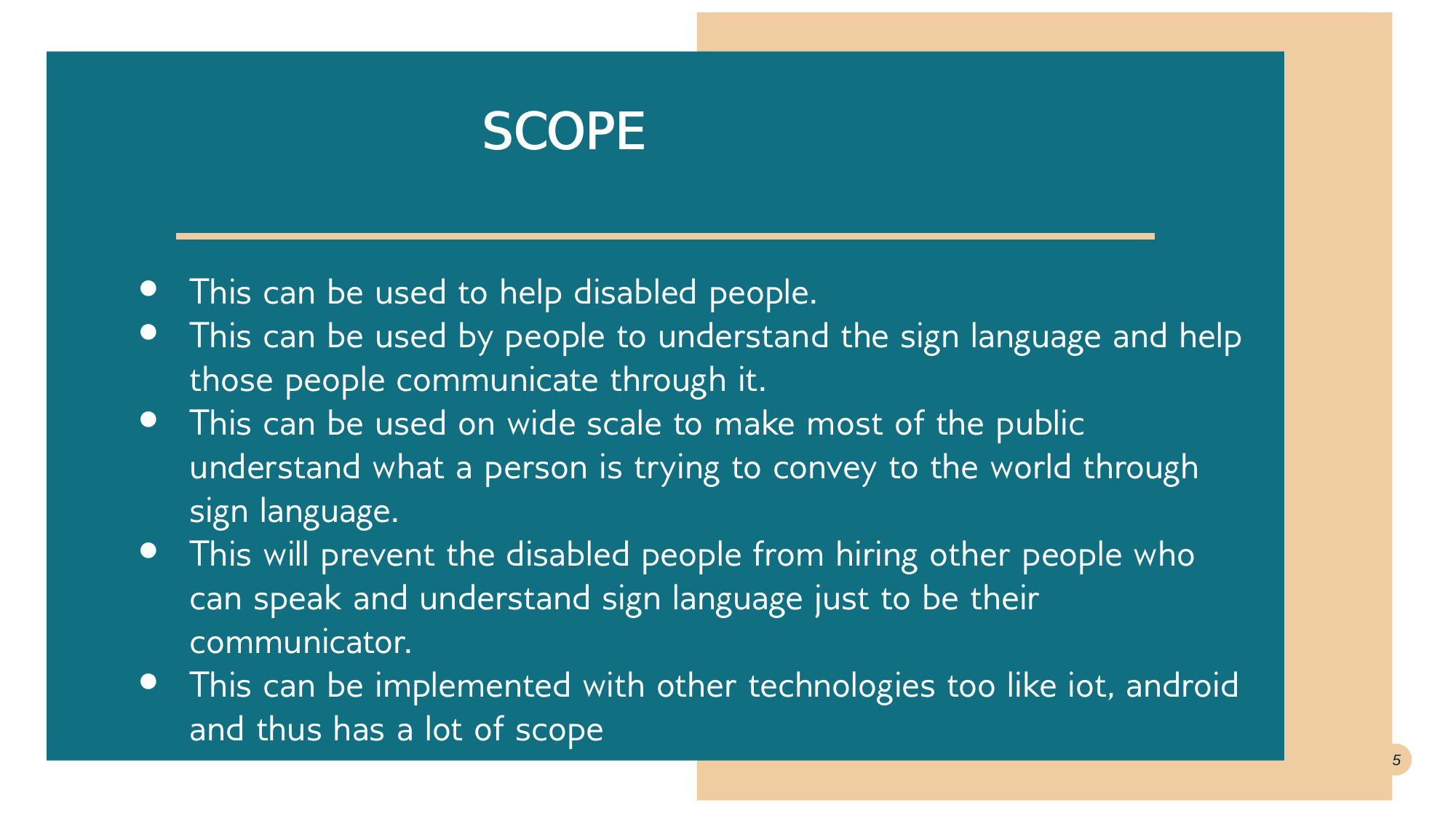

SCOPE

This can be used to help disabled people.
This can be used by people to understand the sign language and help those people communicate through it.
This can be used on wide scale to make most of the public understand what a person is trying to convey to the world through sign language.
This will prevent the disabled people from hiring other people who can speak and understand sign language just to be their communicator.
This can be implemented with other technologies too like iot, android and thus has a lot of scope

5